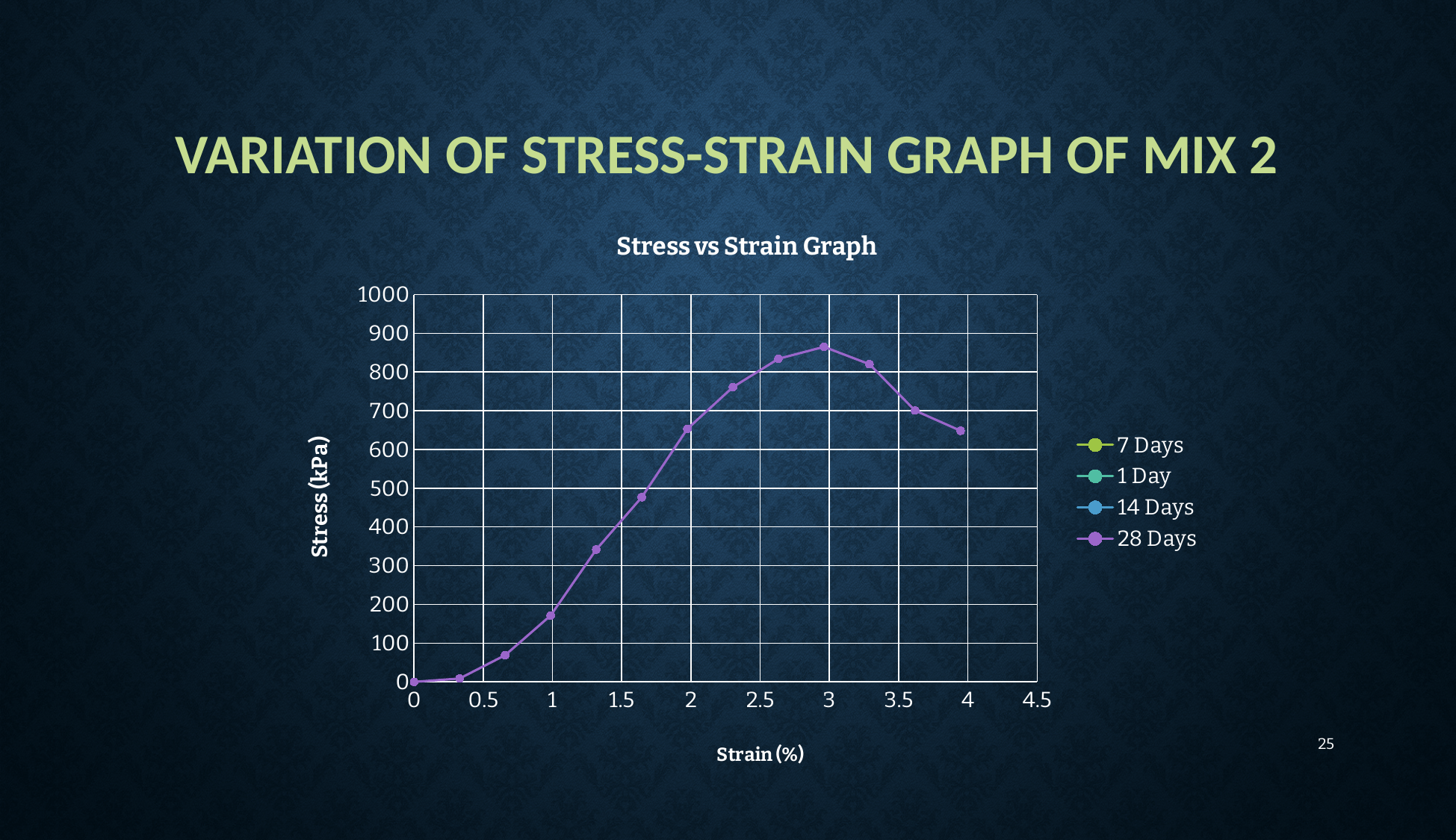

# Variation of stress-strain graph of mix 2

### Chart: Stress vs Strain Graph

| Category |  |  |  |  |
|---|---|---|---|---|
25